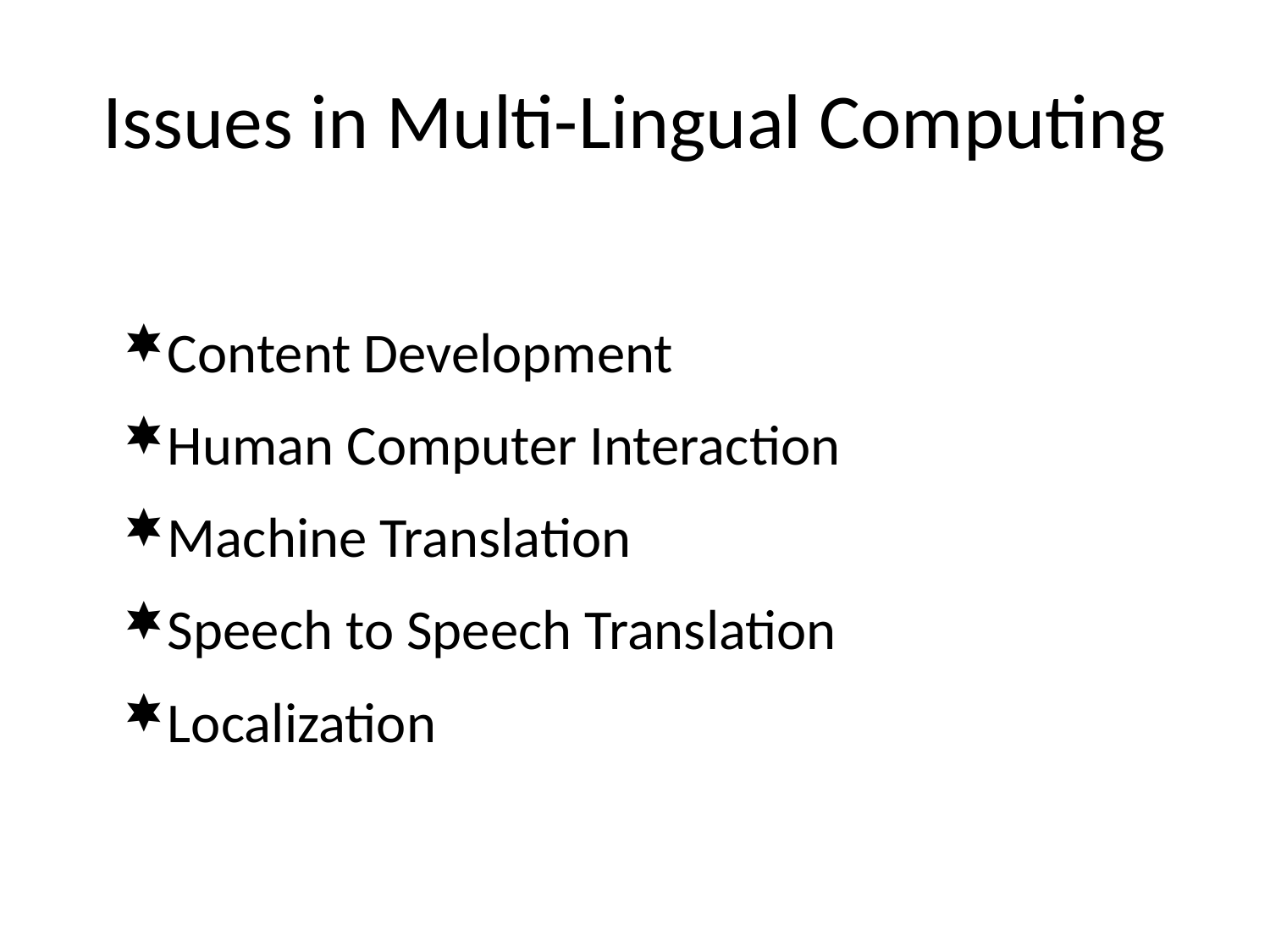

# Issues in Multi-Lingual Computing
Content Development
Human Computer Interaction
Machine Translation
Speech to Speech Translation
Localization